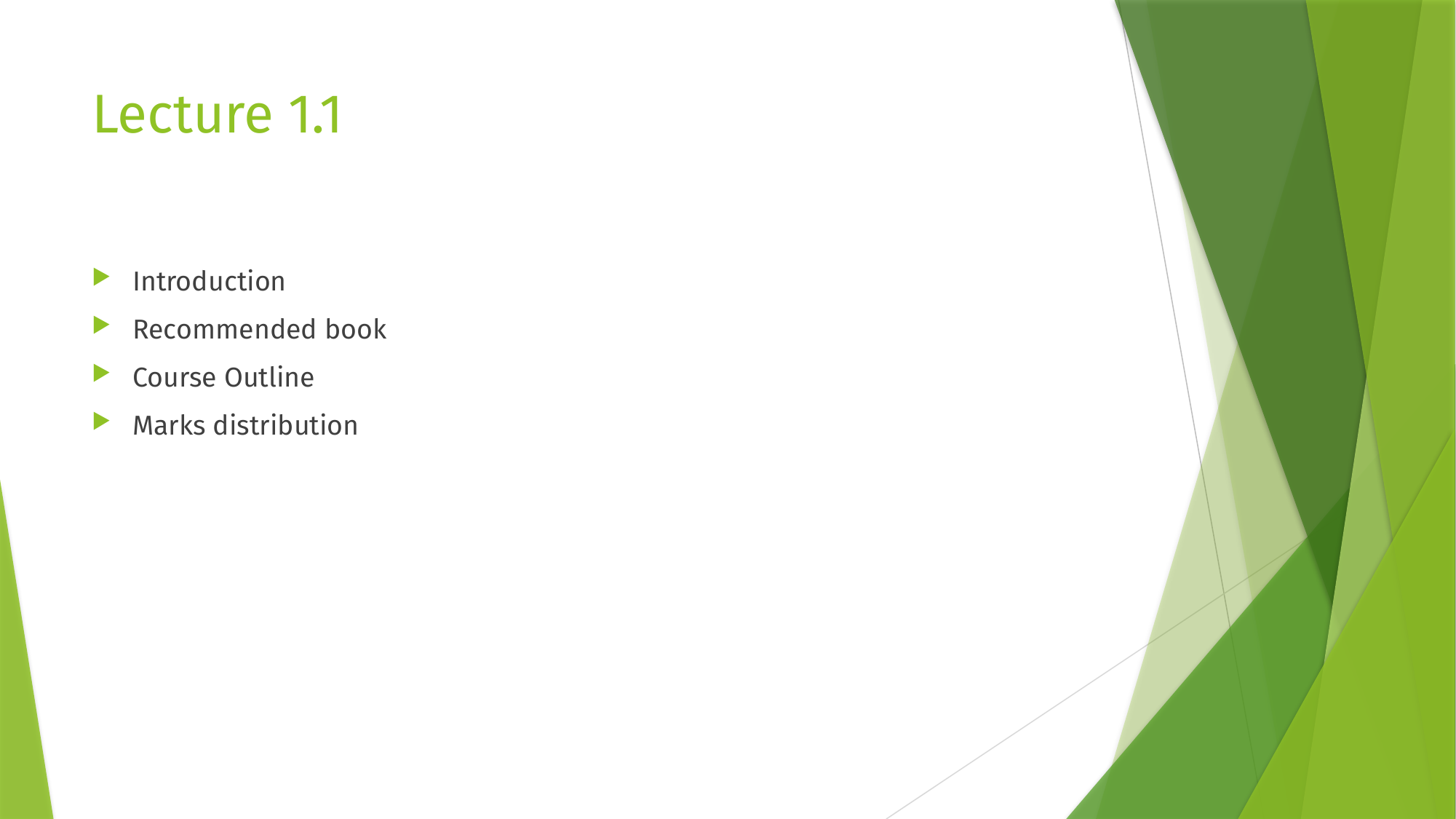

# Lecture 1.1
Introduction
Recommended book
Course Outline
Marks distribution